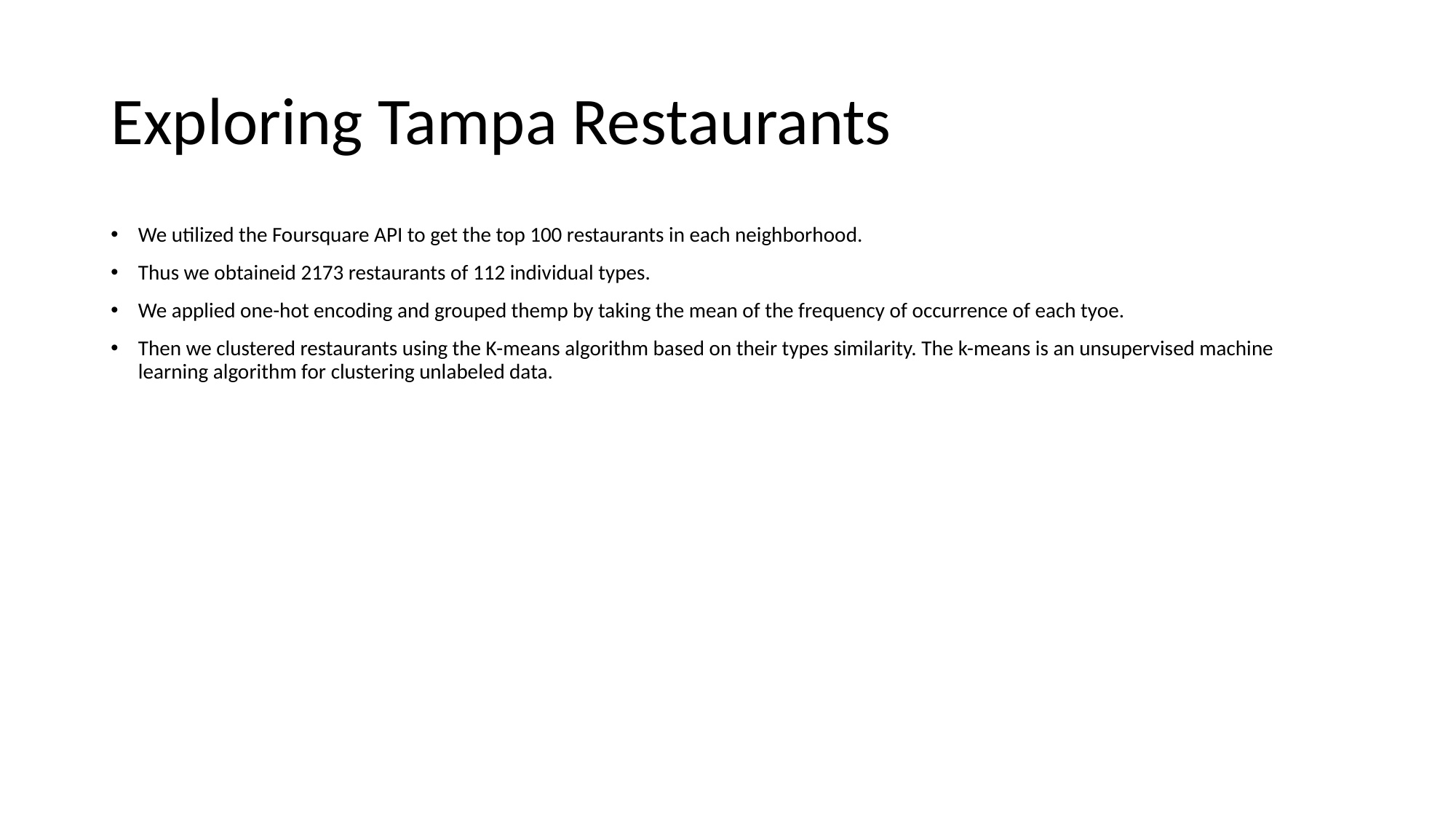

# Exploring Tampa Restaurants
We utilized the Foursquare API to get the top 100 restaurants in each neighborhood.
Thus we obtaineid 2173 restaurants of 112 individual types.
We applied one-hot encoding and grouped themp by taking the mean of the frequency of occurrence of each tyoe.
Then we clustered restaurants using the K-means algorithm based on their types similarity. The k-means is an unsupervised machine learning algorithm for clustering unlabeled data.